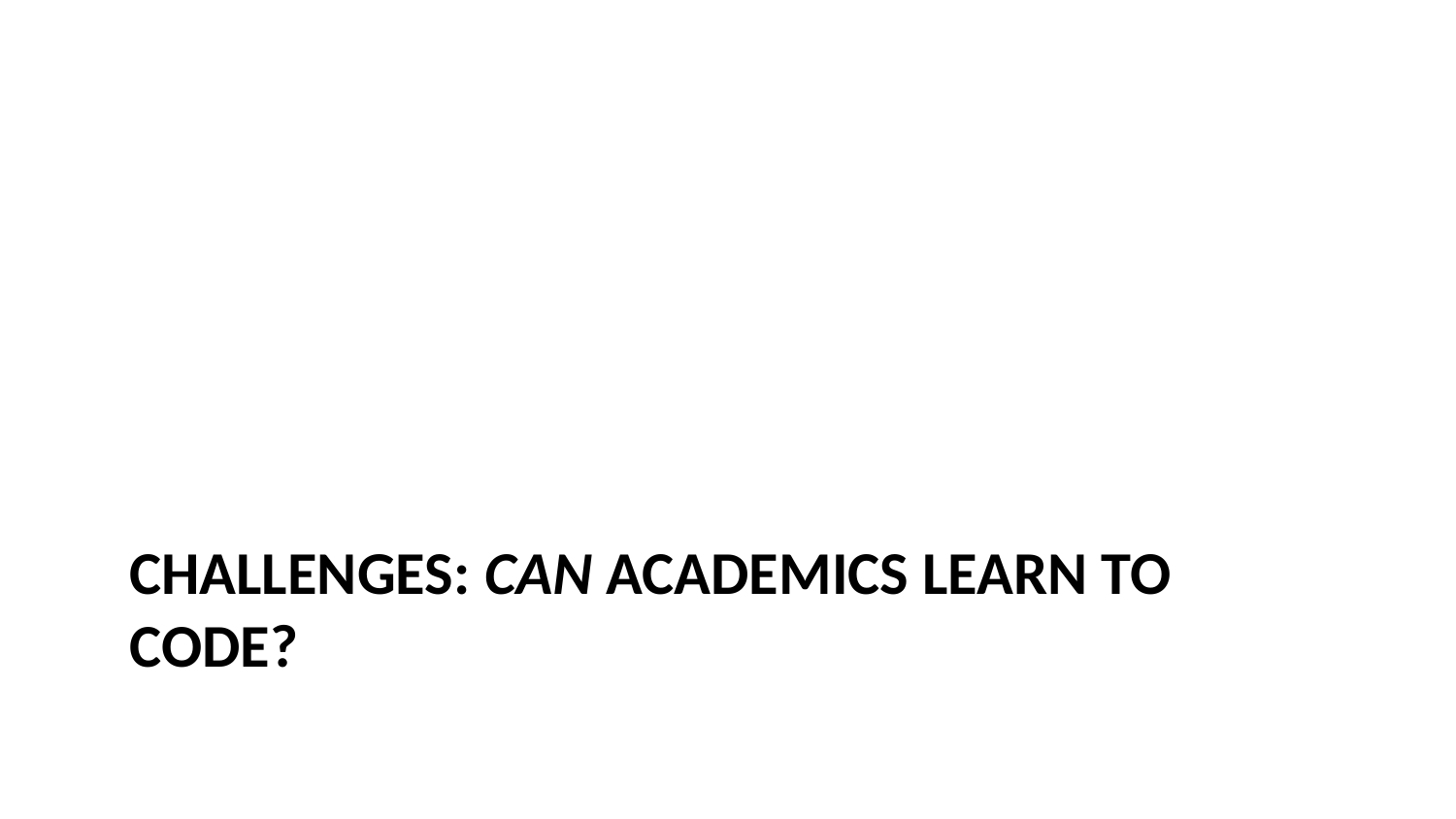

# Challenges: Can Academics Learn To Code?